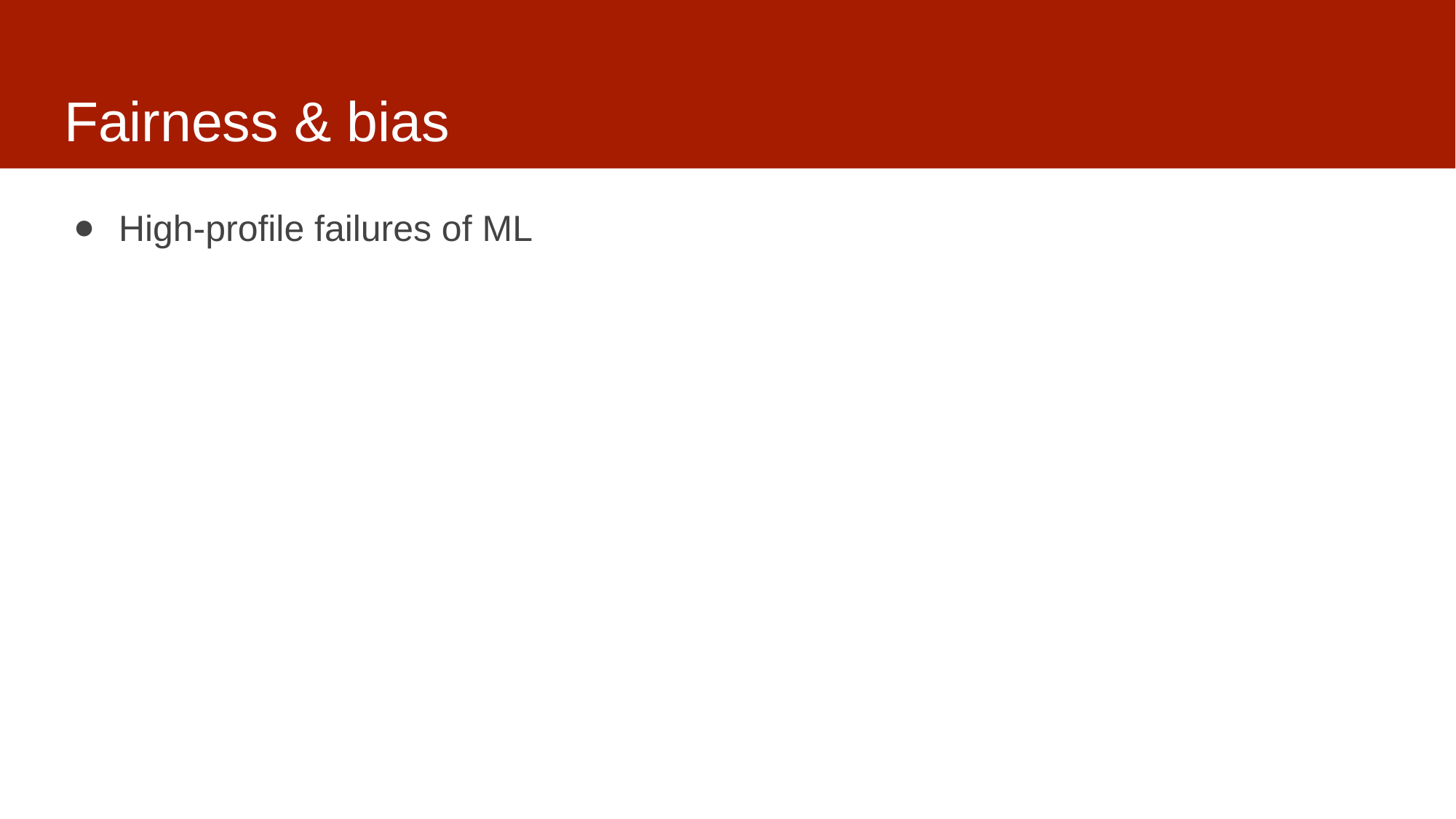

# Fairness & bias
High-profile failures of ML